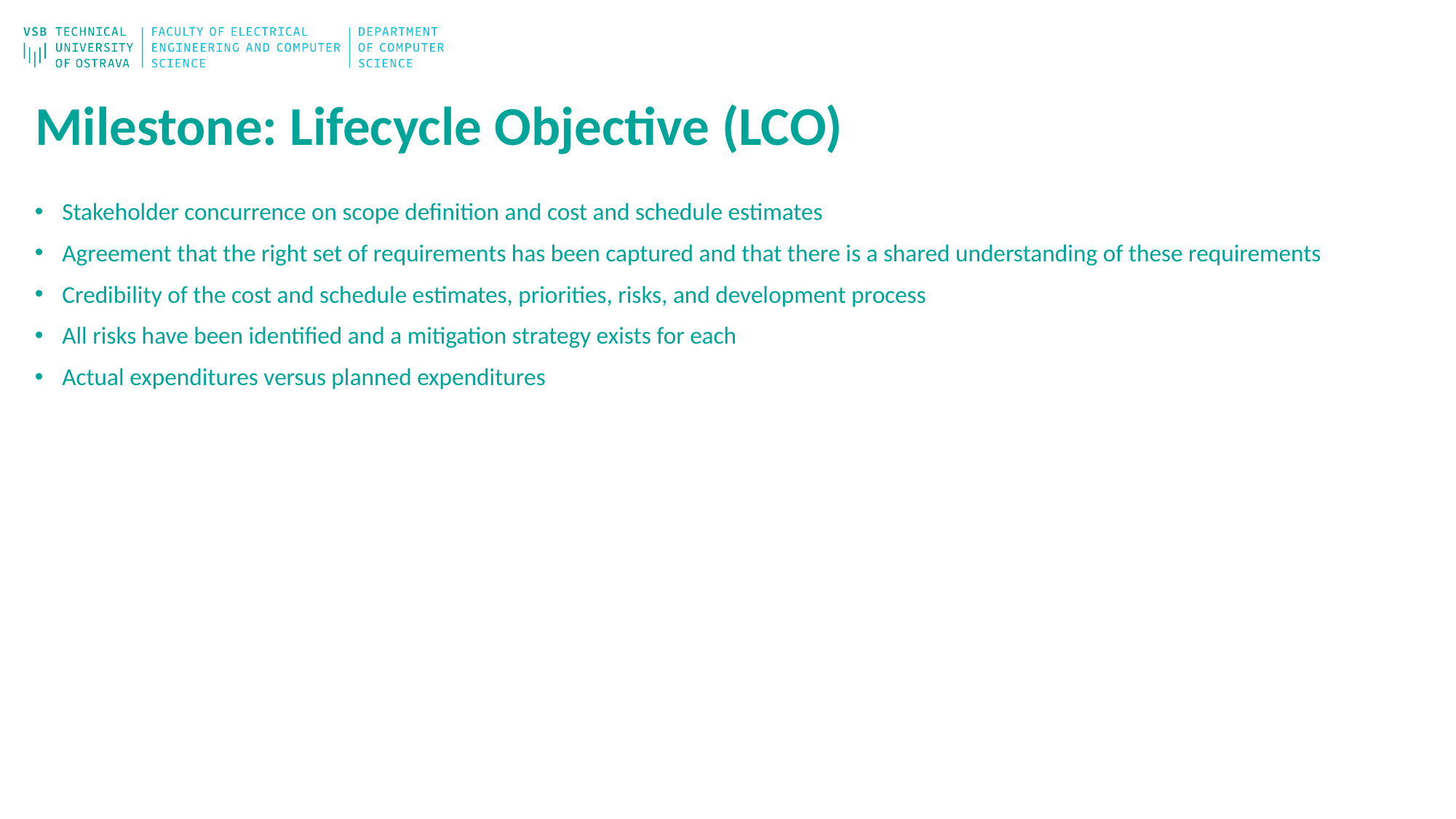

# Milestone: Lifecycle Objective (LCO)
Stakeholder concurrence on scope definition and cost and schedule estimates
Agreement that the right set of requirements has been captured and that there is a shared understanding of these requirements
Credibility of the cost and schedule estimates, priorities, risks, and development process
All risks have been identified and a mitigation strategy exists for each
Actual expenditures versus planned expenditures